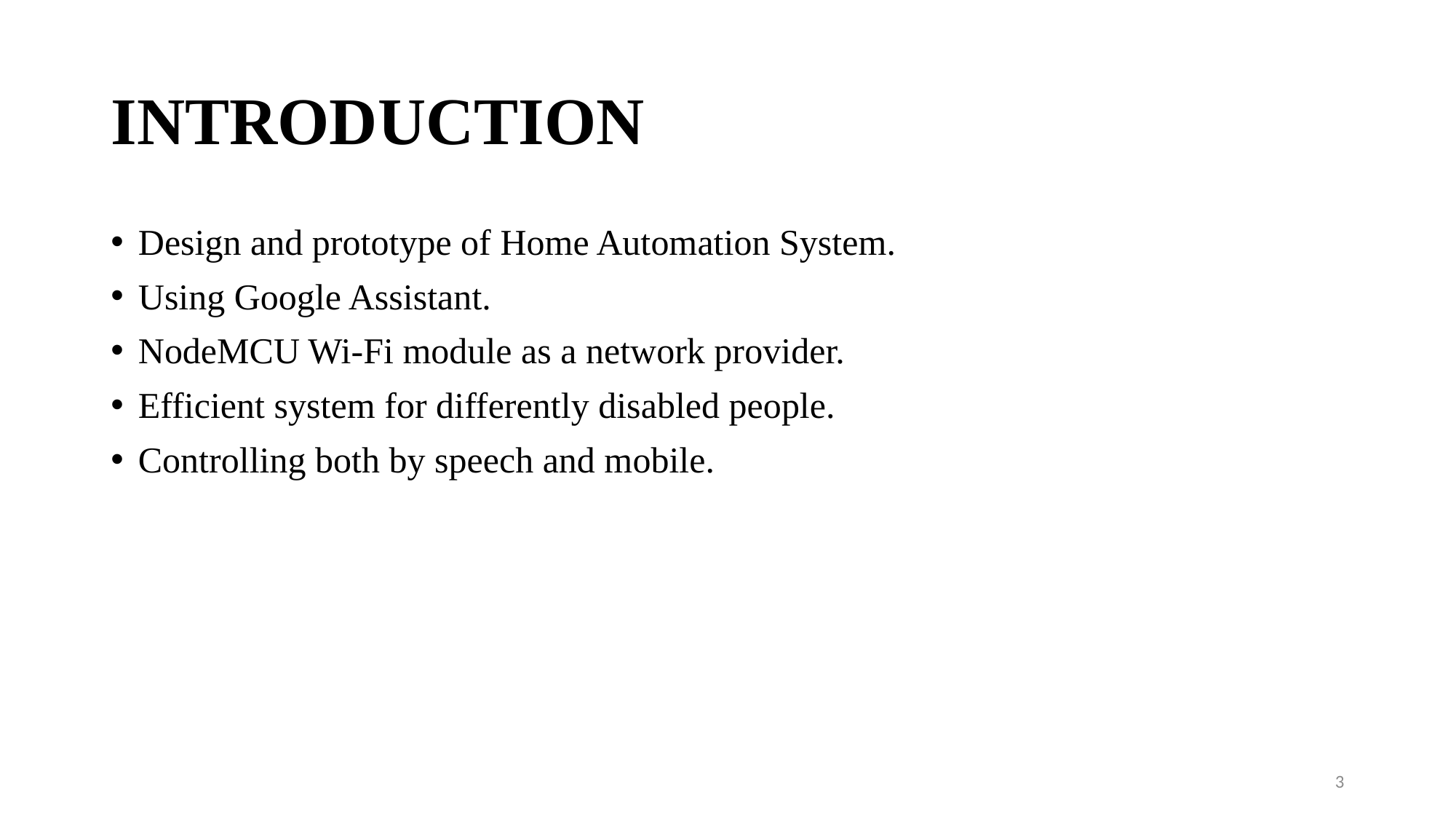

# INTRODUCTION
Design and prototype of Home Automation System.
Using Google Assistant.
NodeMCU Wi-Fi module as a network provider.
Efficient system for differently disabled people.
Controlling both by speech and mobile.

3